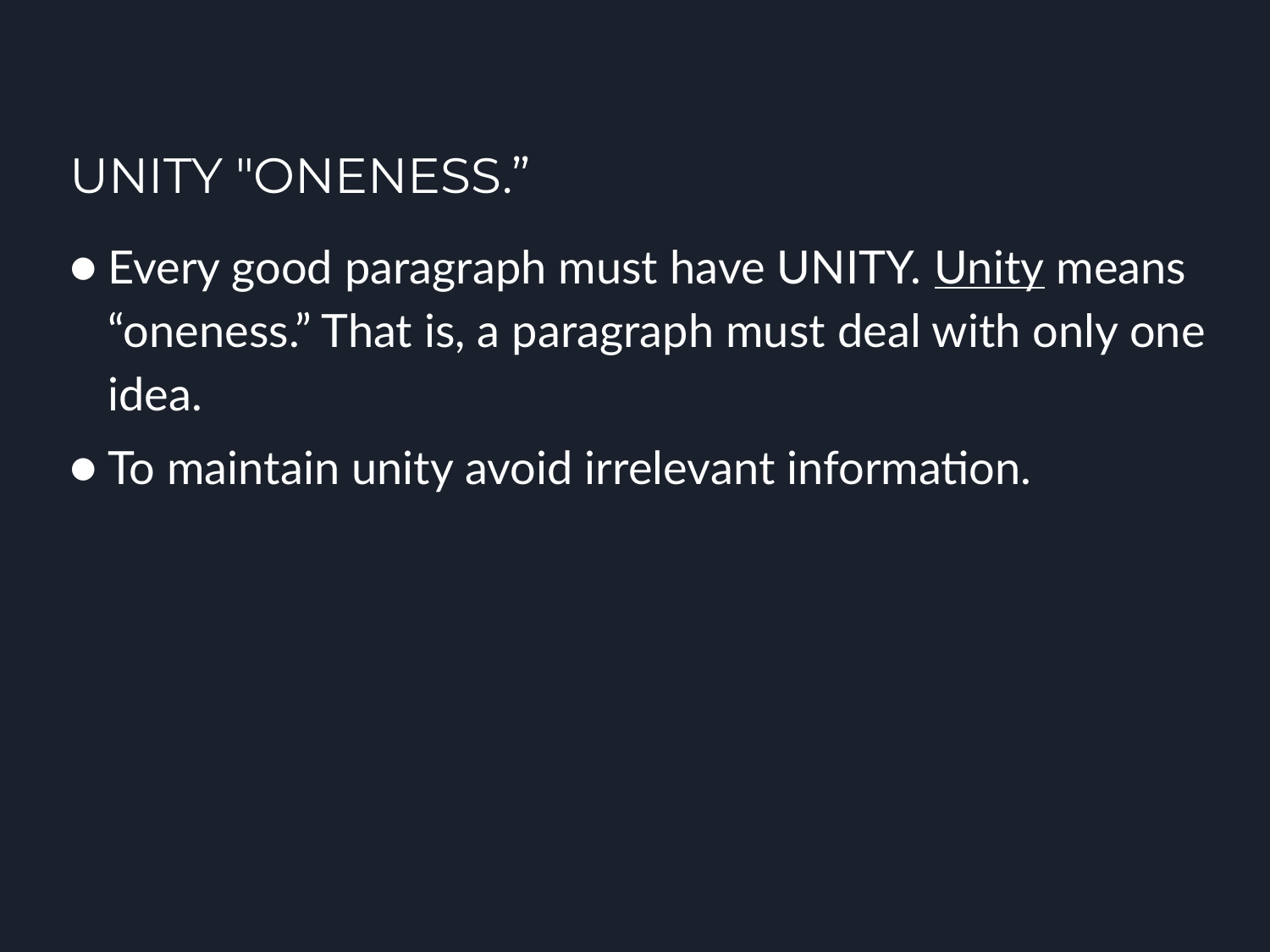

# UNITY "ONENESS.”
Every good paragraph must have UNITY. Unity means “oneness.” That is, a paragraph must deal with only one idea.
To maintain unity avoid irrelevant information.